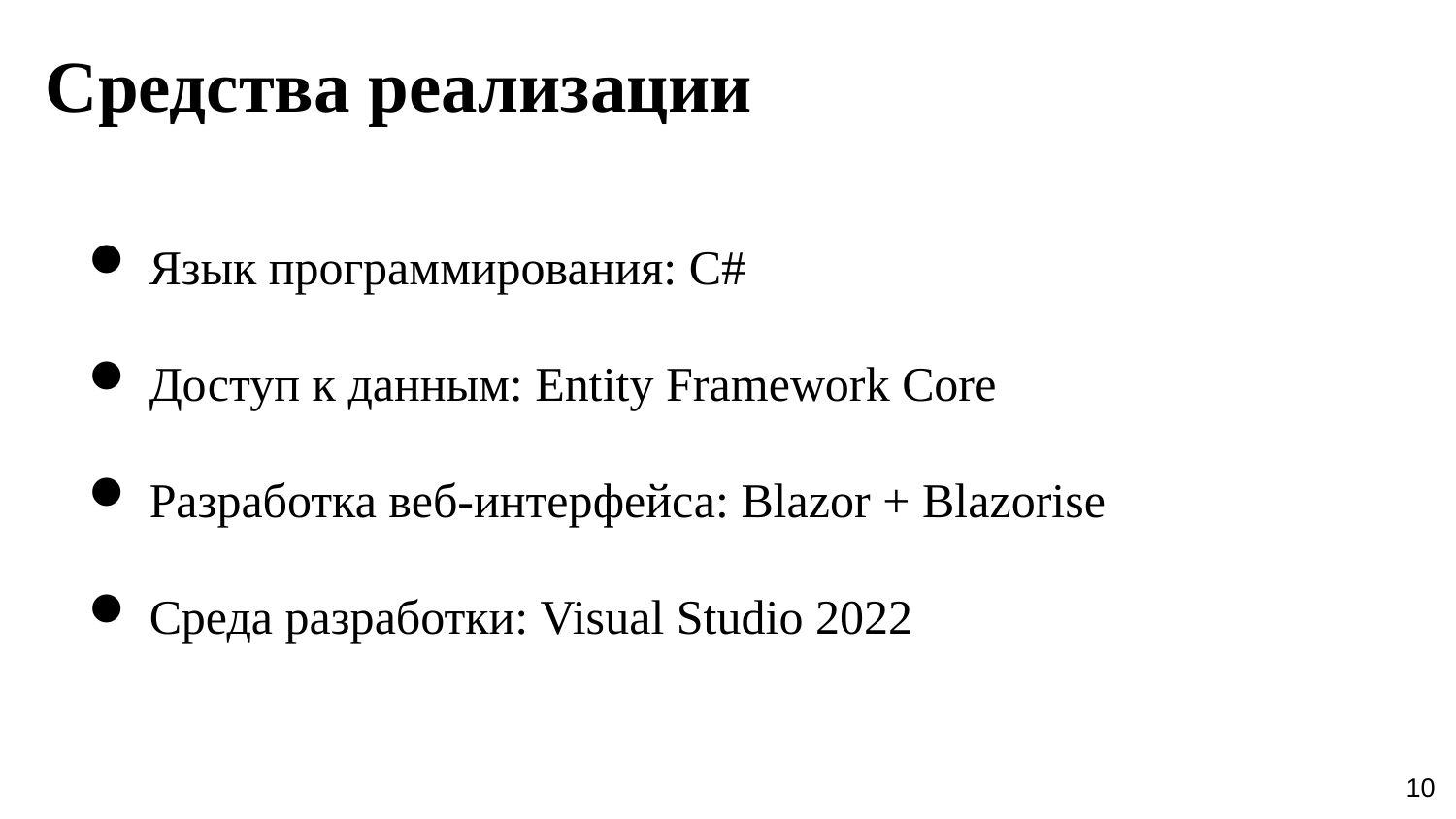

Средства реализации
 Язык программирования: С#

 Доступ к данным: Entity Framework Core

 Разработка веб-интерфейса: Blazor + Blazorise

 Среда разработки: Visual Studio 2022
10